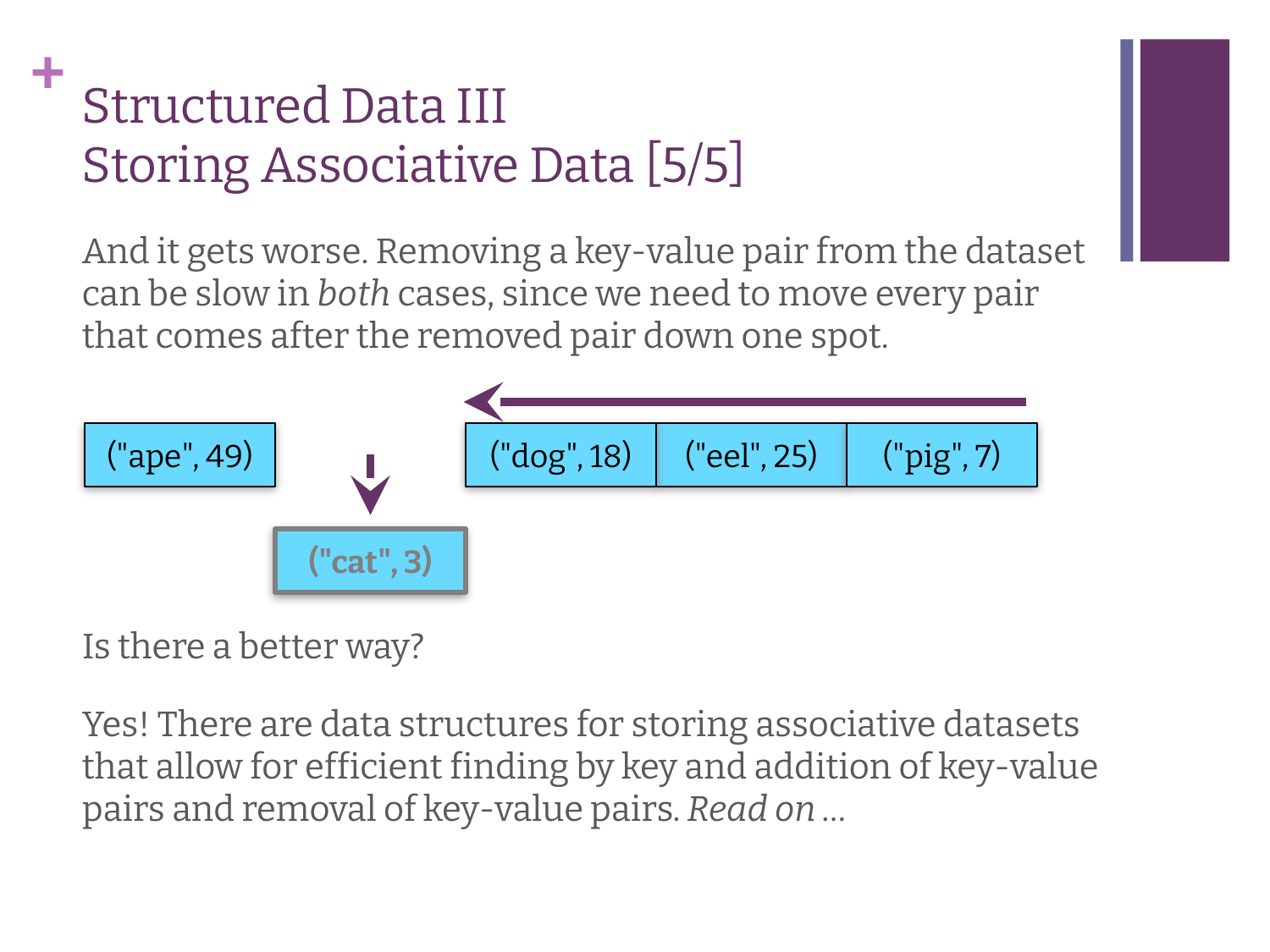

# Structured Data III Storing Associative Data [5/5]
And it gets worse. Removing a key-value pair from the dataset can be slow in both cases, since we need to move every pair that comes after the removed pair down one spot.

Is there a better way?
Yes! There are data structures for storing associative datasets that allow for efficient finding by key and addition of key-value pairs and removal of key-value pairs. Read on …
("ape", 49)
("dog", 18)
("eel", 25)
("pig", 7)
("cat", 3)